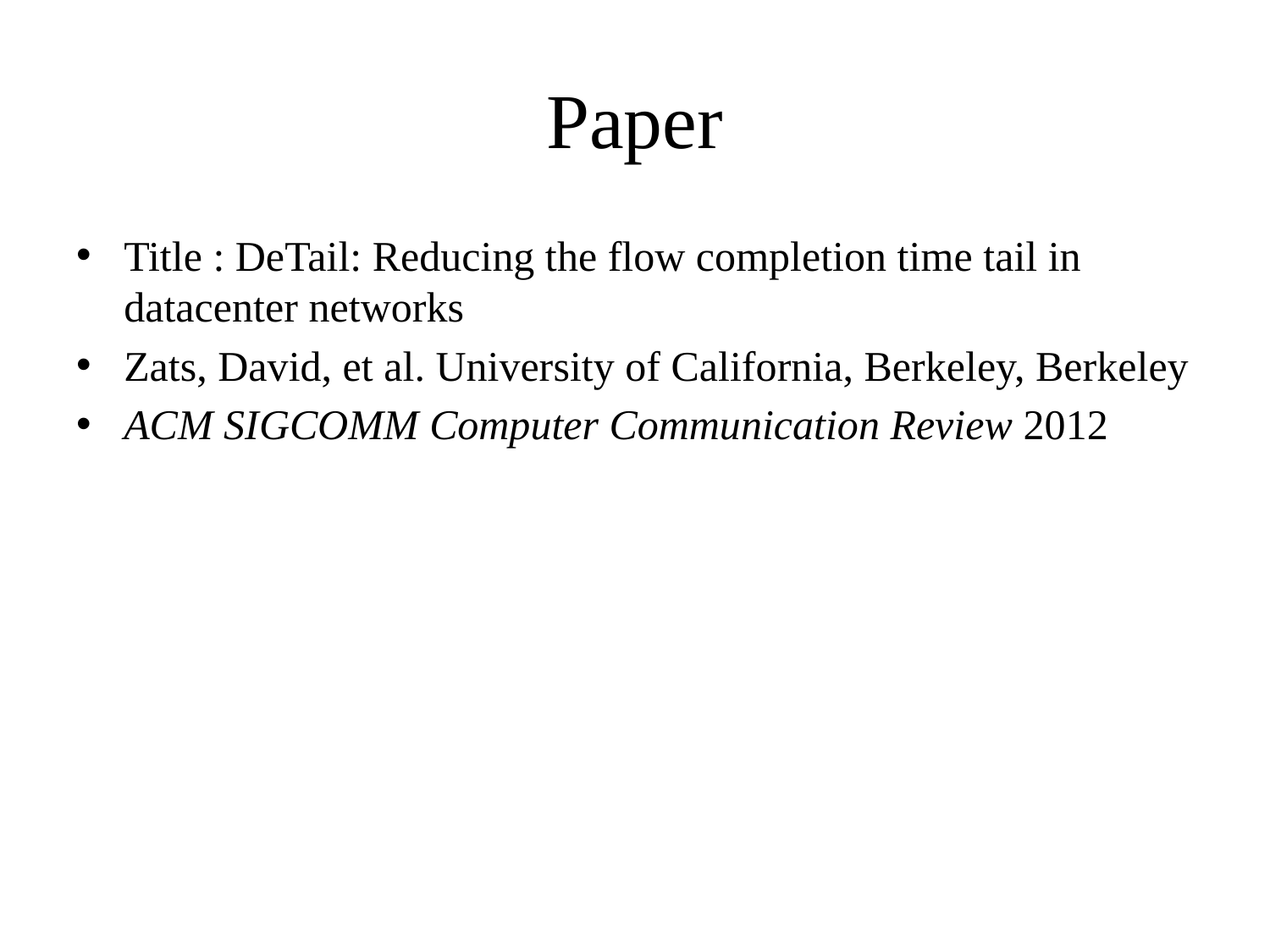

# Paper
Title : DeTail: Reducing the flow completion time tail in datacenter networks
Zats, David, et al. University of California, Berkeley, Berkeley
ACM SIGCOMM Computer Communication Review 2012